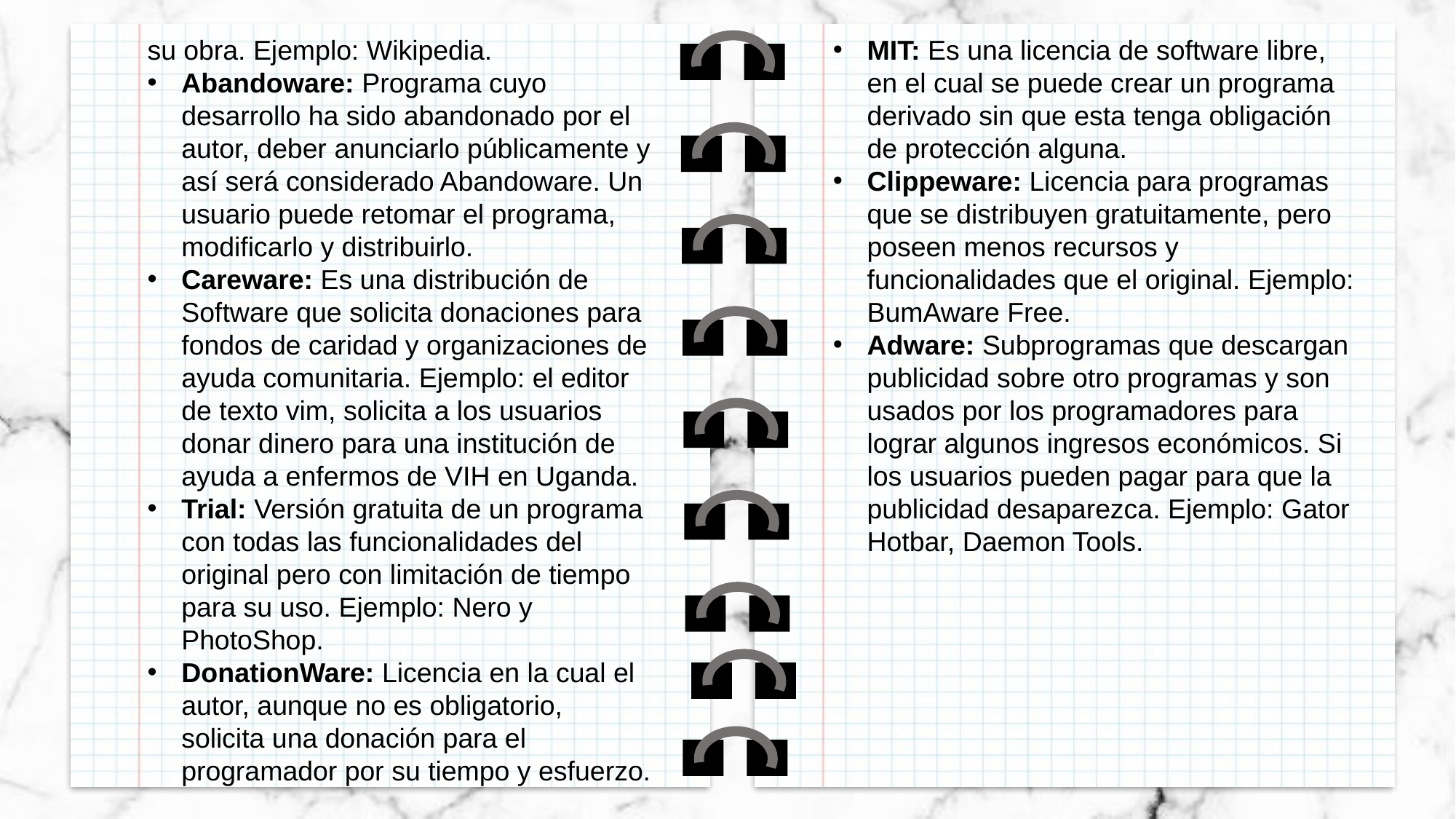

MIT: Es una licencia de software libre, en el cual se puede crear un programa derivado sin que esta tenga obligación de protección alguna.
Clippeware: Licencia para programas que se distribuyen gratuitamente, pero poseen menos recursos y funcionalidades que el original. Ejemplo: BumAware Free.
Adware: Subprogramas que descargan publicidad sobre otro programas y son usados por los programadores para lograr algunos ingresos económicos. Si los usuarios pueden pagar para que la publicidad desaparezca. Ejemplo: Gator  Hotbar, Daemon Tools.
su obra. Ejemplo: Wikipedia.
Abandoware: Programa cuyo desarrollo ha sido abandonado por el autor, deber anunciarlo públicamente y así será considerado Abandoware. Un usuario puede retomar el programa, modificarlo y distribuirlo.
Careware: Es una distribución de Software que solicita donaciones para fondos de caridad y organizaciones de ayuda comunitaria. Ejemplo: el editor de texto vim, solicita a los usuarios donar dinero para una institución de ayuda a enfermos de VIH en Uganda.
Trial: Versión gratuita de un programa con todas las funcionalidades del original pero con limitación de tiempo para su uso. Ejemplo: Nero y PhotoShop.
DonationWare: Licencia en la cual el autor, aunque no es obligatorio, solicita una donación para el programador por su tiempo y esfuerzo.